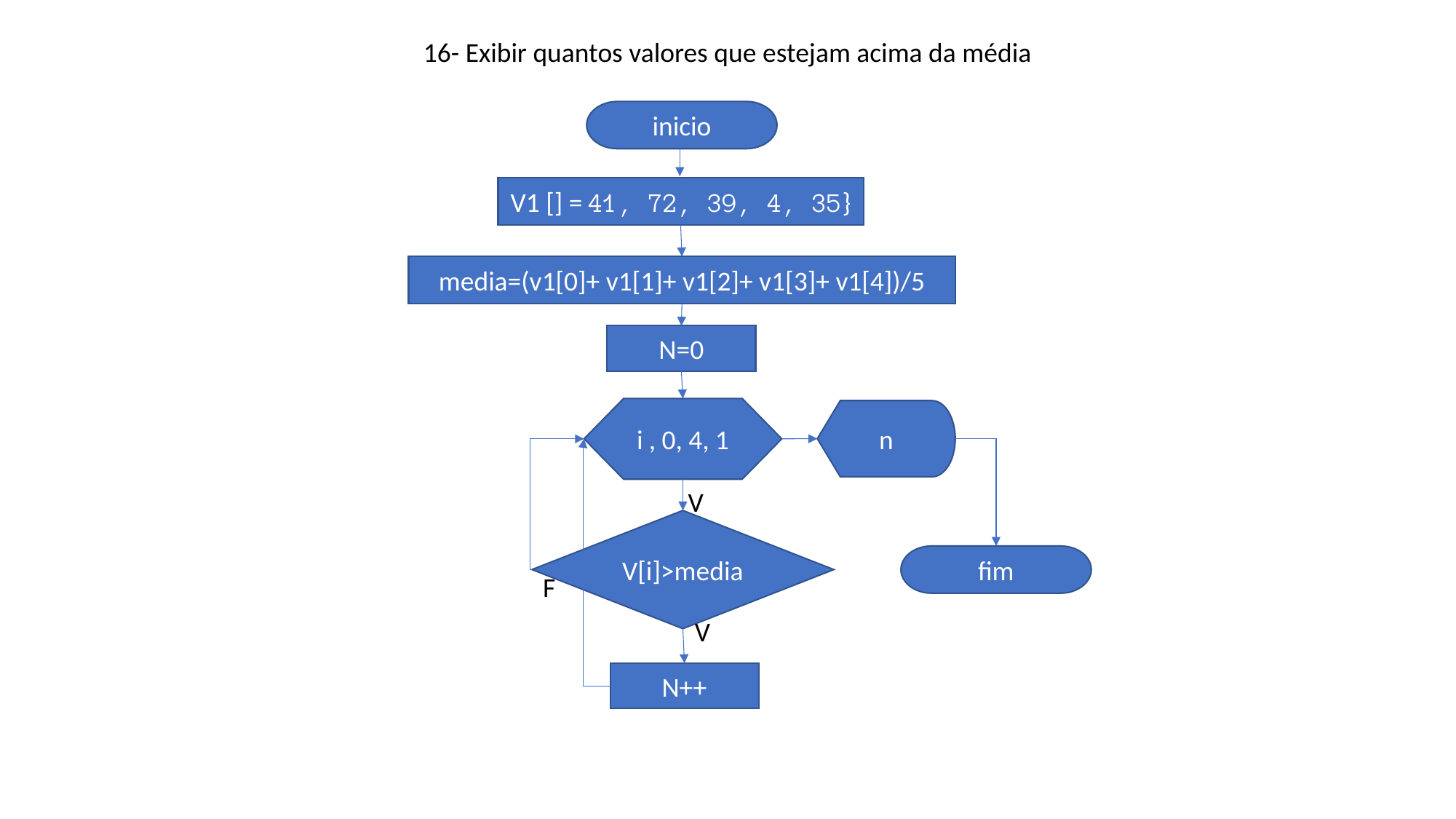

16- Exibir quantos valores que estejam acima da média
inicio
V1 [] = 41, 72, 39, 4, 35}
media=(v1[0]+ v1[1]+ v1[2]+ v1[3]+ v1[4])/5
N=0
i , 0, 4, 1
n
V
V[i]>media
fim
F
V
N++